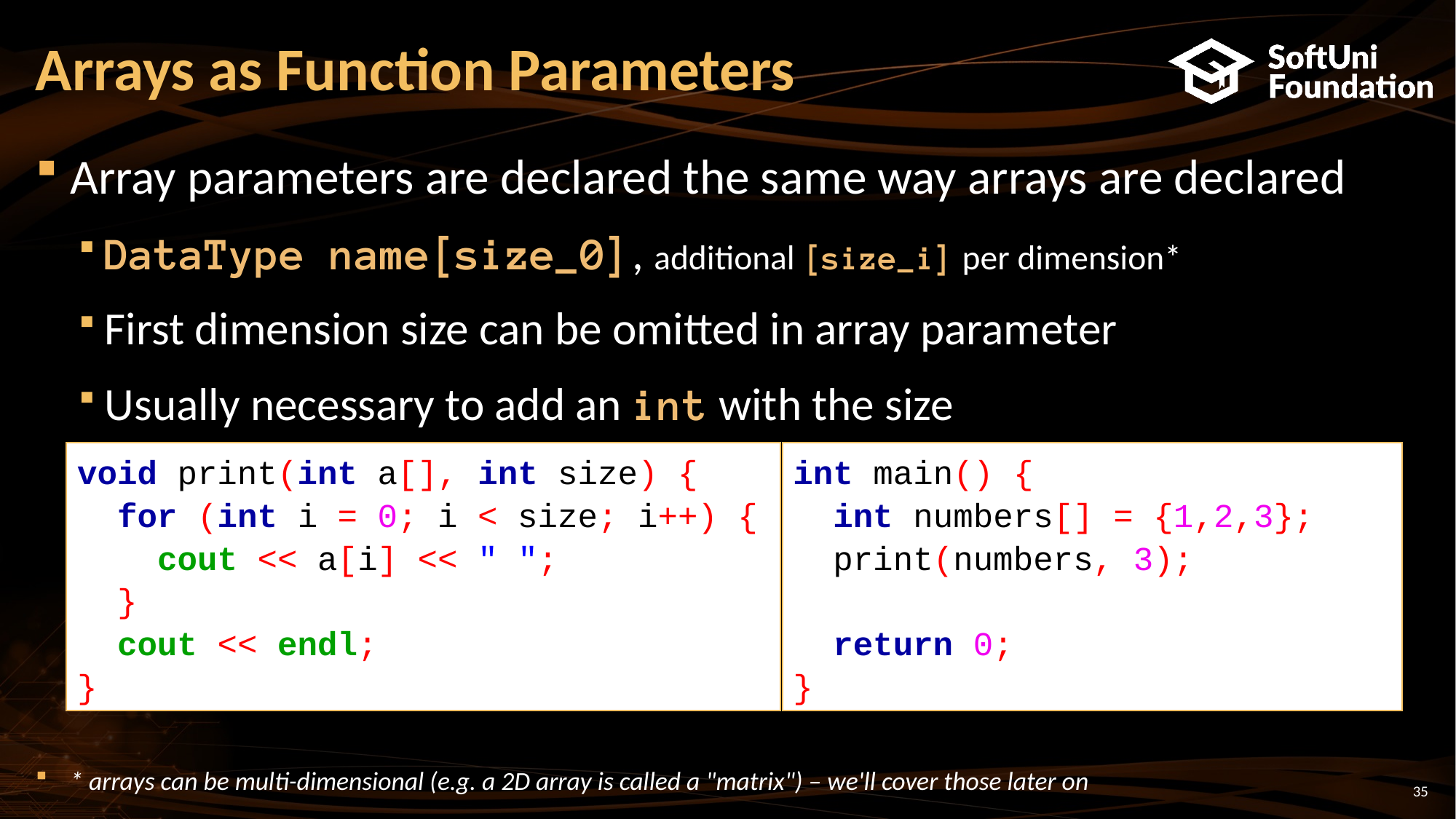

# Arrays as Function Parameters
Array parameters are declared the same way arrays are declared
DataType name[size_0], additional [size_i] per dimension*
First dimension size can be omitted in array parameter
Usually necessary to add an int with the size

* arrays can be multi-dimensional (e.g. a 2D array is called a "matrix") – we'll cover those later on
void print(int a[], int size) {
  for (int i = 0; i < size; i++) {
    cout << a[i] << " ";
  }
  cout << endl;
}
int main() {
  int numbers[] = {1,2,3};
  print(numbers, 3);

  return 0;
}
35